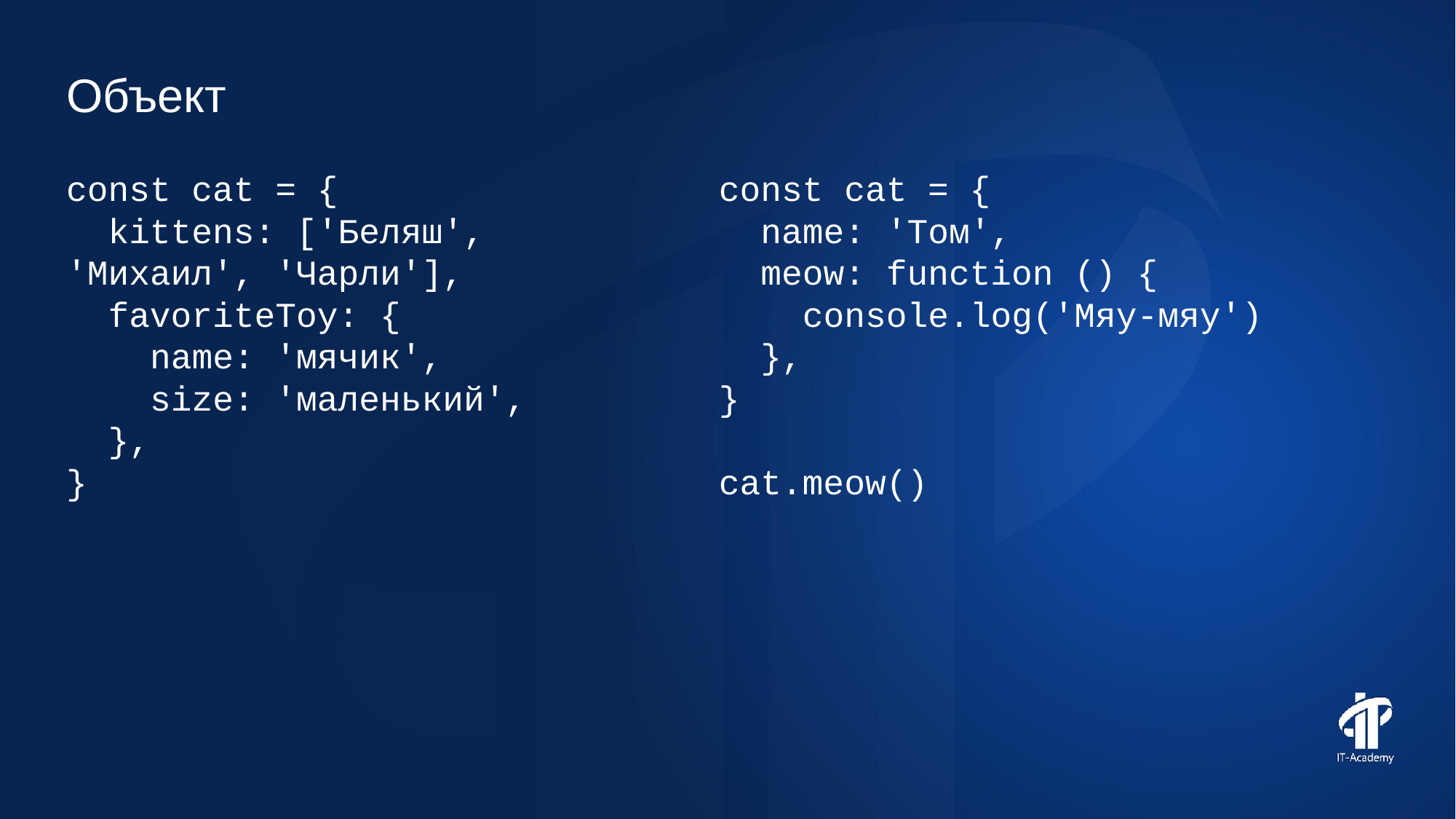

Объект

const cat = {
  kittens: ['Беляш', 'Михаил', 'Чарли'],
  favoriteToy: {
    name: 'мячик',
    size: 'маленький',
  },
}
const cat = {
  name: 'Том',
  meow: function () {
    console.log('Мяу-мяу')
  },
}

cat.meow()